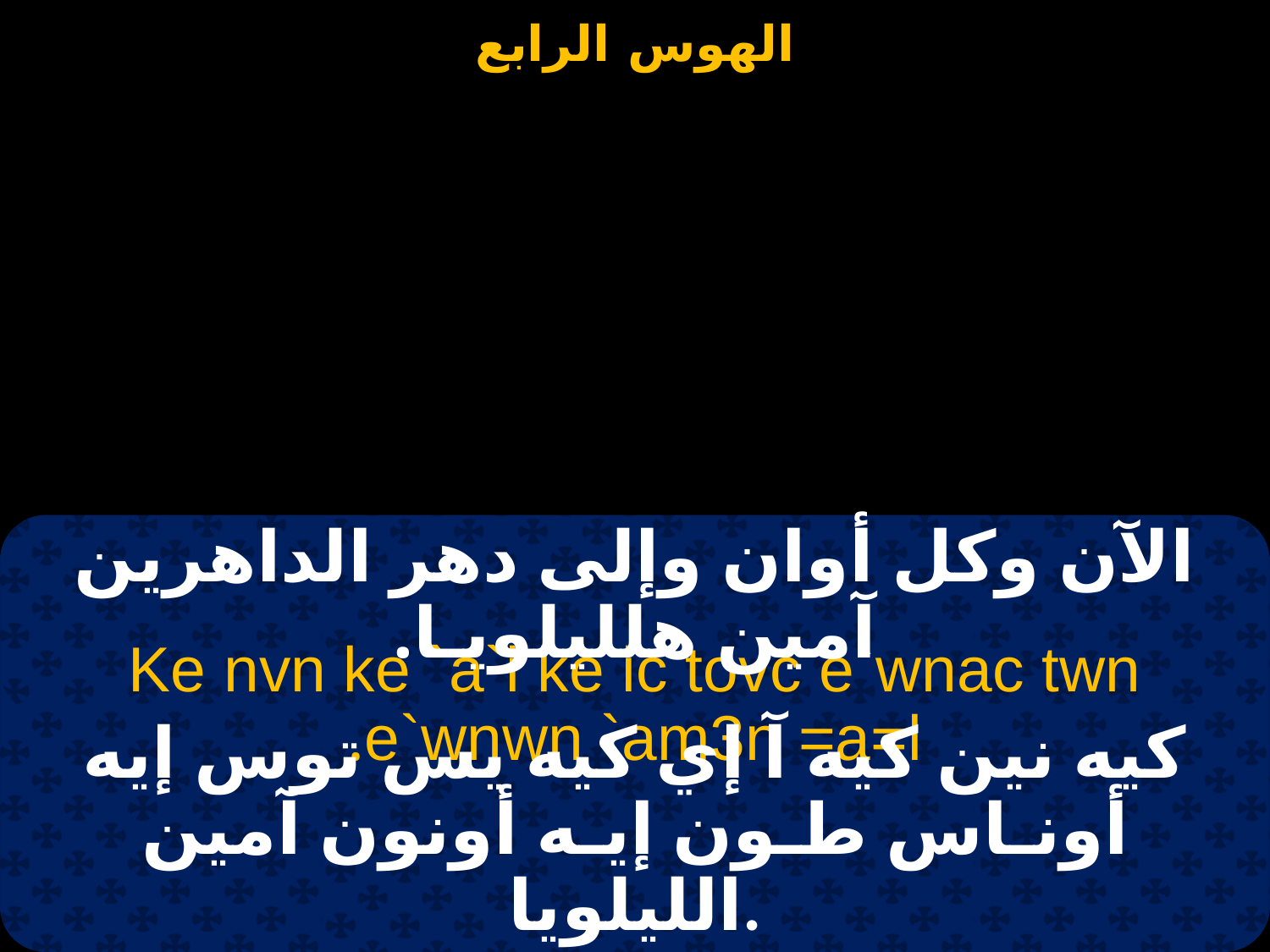

الآن وكل أوان وإلى دهر الداهرين آمين هلليلويـا.

Ke nvn ke `a`i ke ic tovc e`wnac twn e`wnwn `am3n =a=l.
كيه نين كيه آ إي كيه يس توس إيه أونـاس طـون إيـه أونون آمين الليلويا.